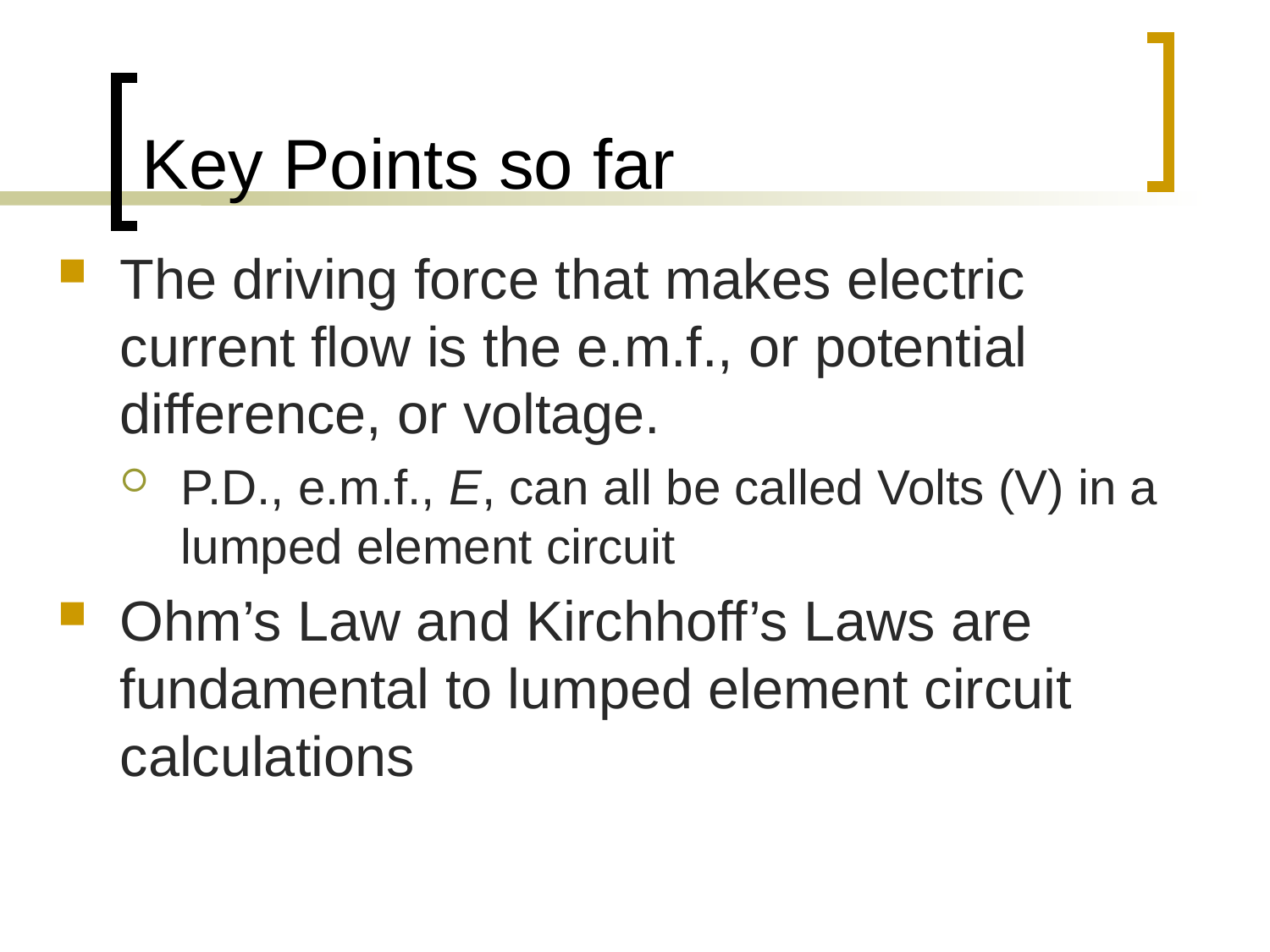

# Key Points so far
The driving force that makes electric current flow is the e.m.f., or potential difference, or voltage.
P.D., e.m.f., E, can all be called Volts (V) in a lumped element circuit
Ohm’s Law and Kirchhoff’s Laws are fundamental to lumped element circuit calculations